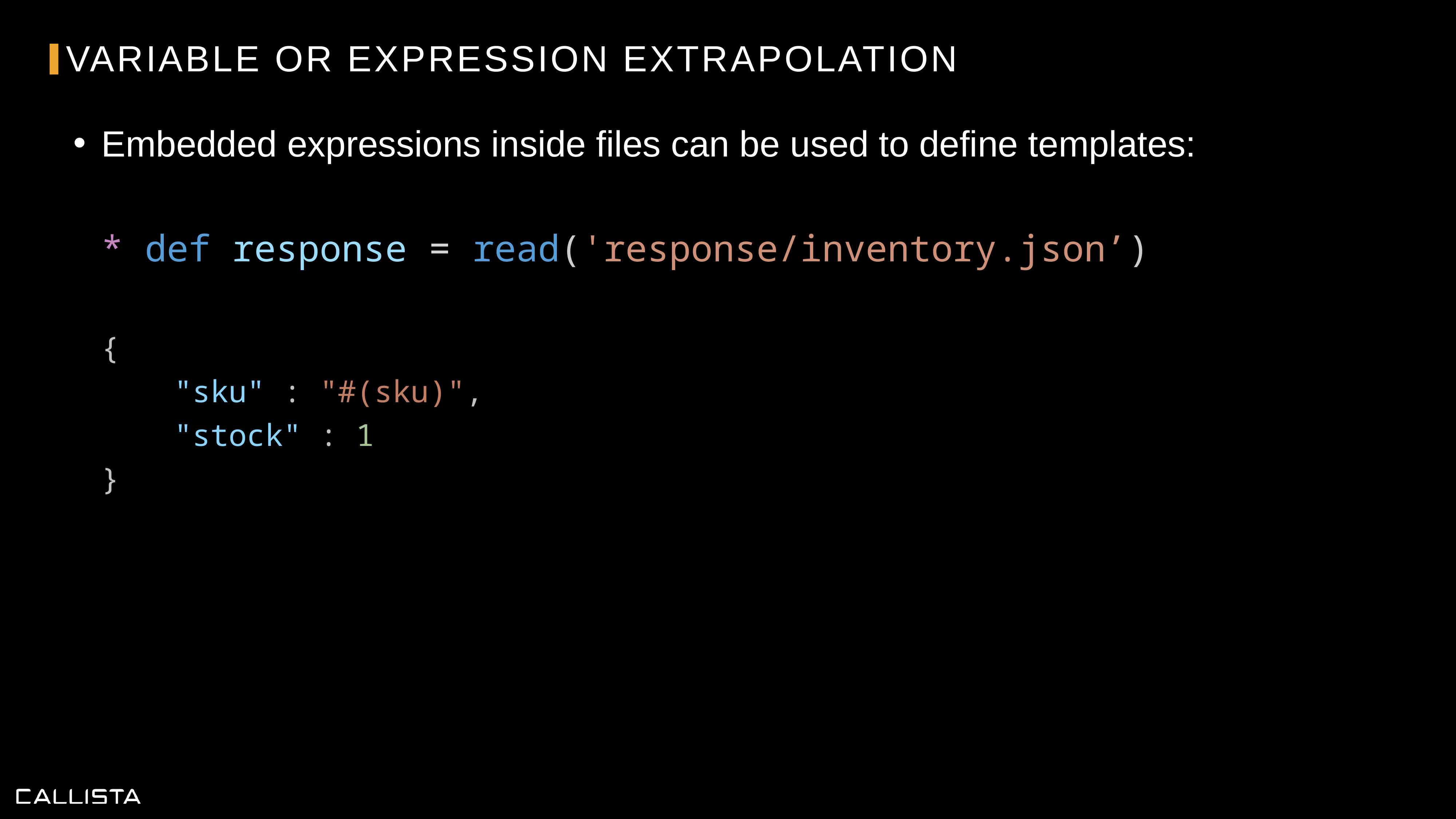

# Variable or Expression Extrapolation
Embedded expressions inside files can be used to define templates:
* def response = read('response/inventory.json’)
{
    "sku" : "#(sku)",
    "stock" : 1
}